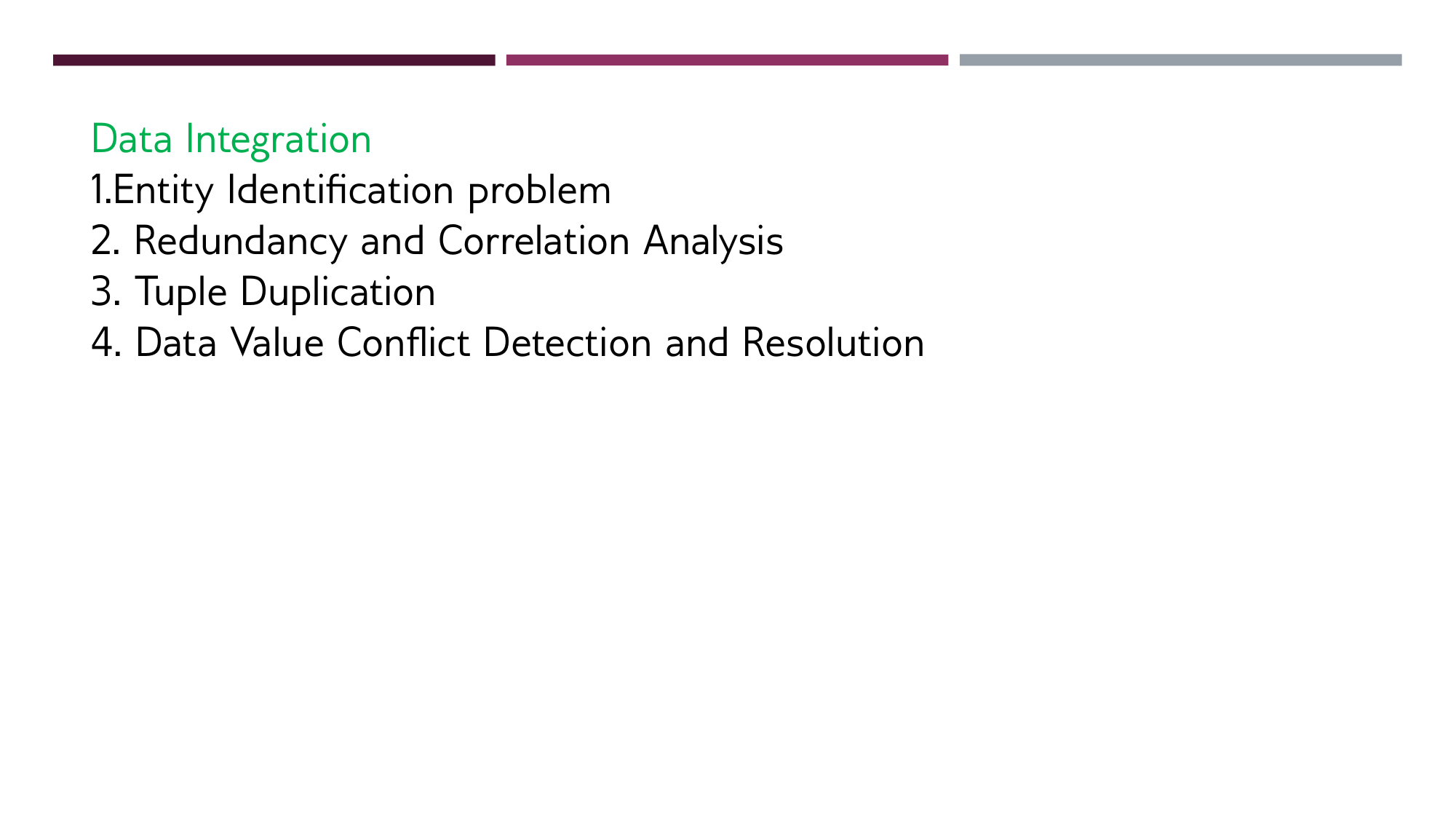

Data Integration
1.Entity Identification problem
2. Redundancy and Correlation Analysis
3. Tuple Duplication
4. Data Value Conflict Detection and Resolution